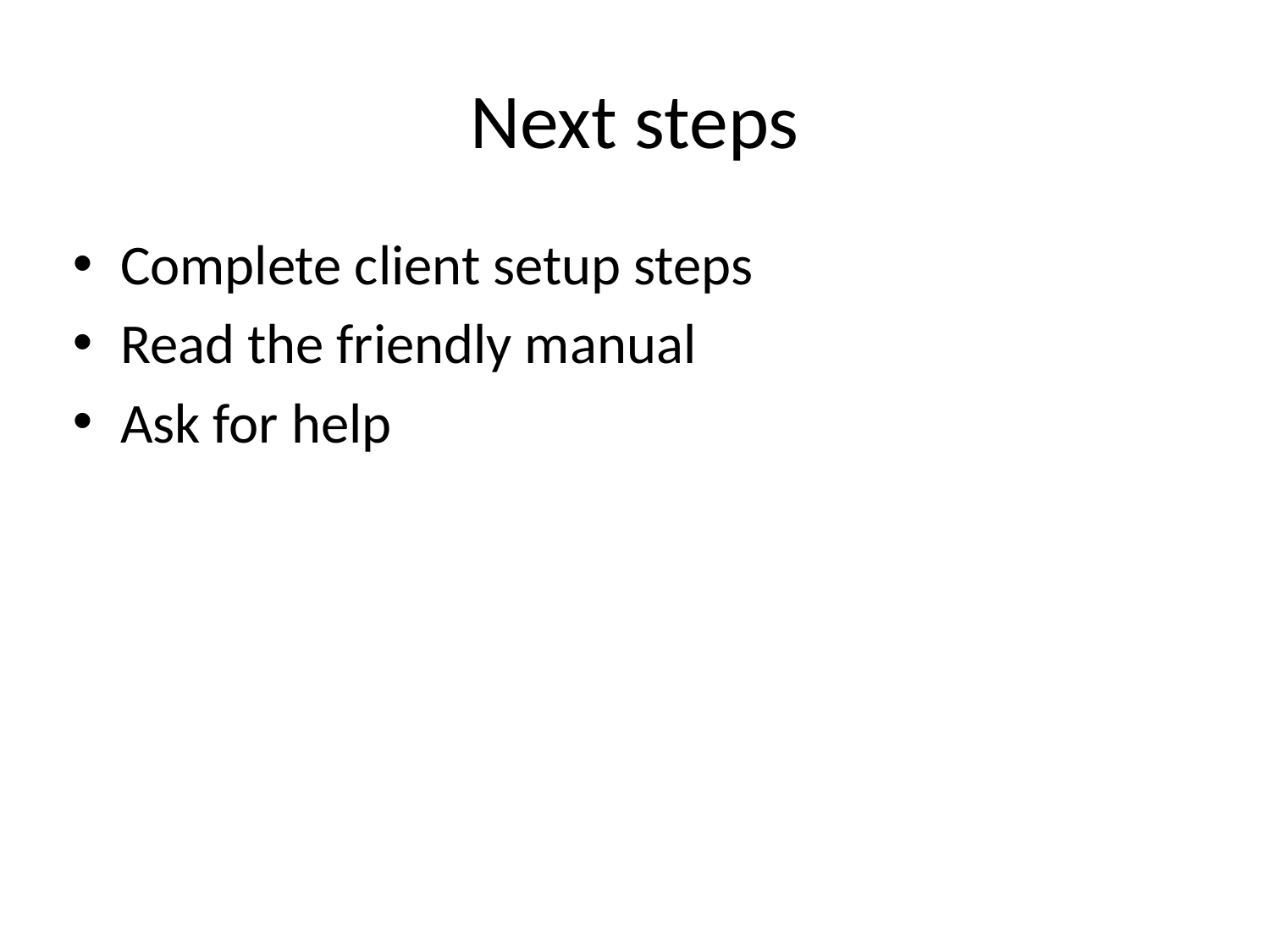

# Next steps
Complete client setup steps
Read the friendly manual
Ask for help